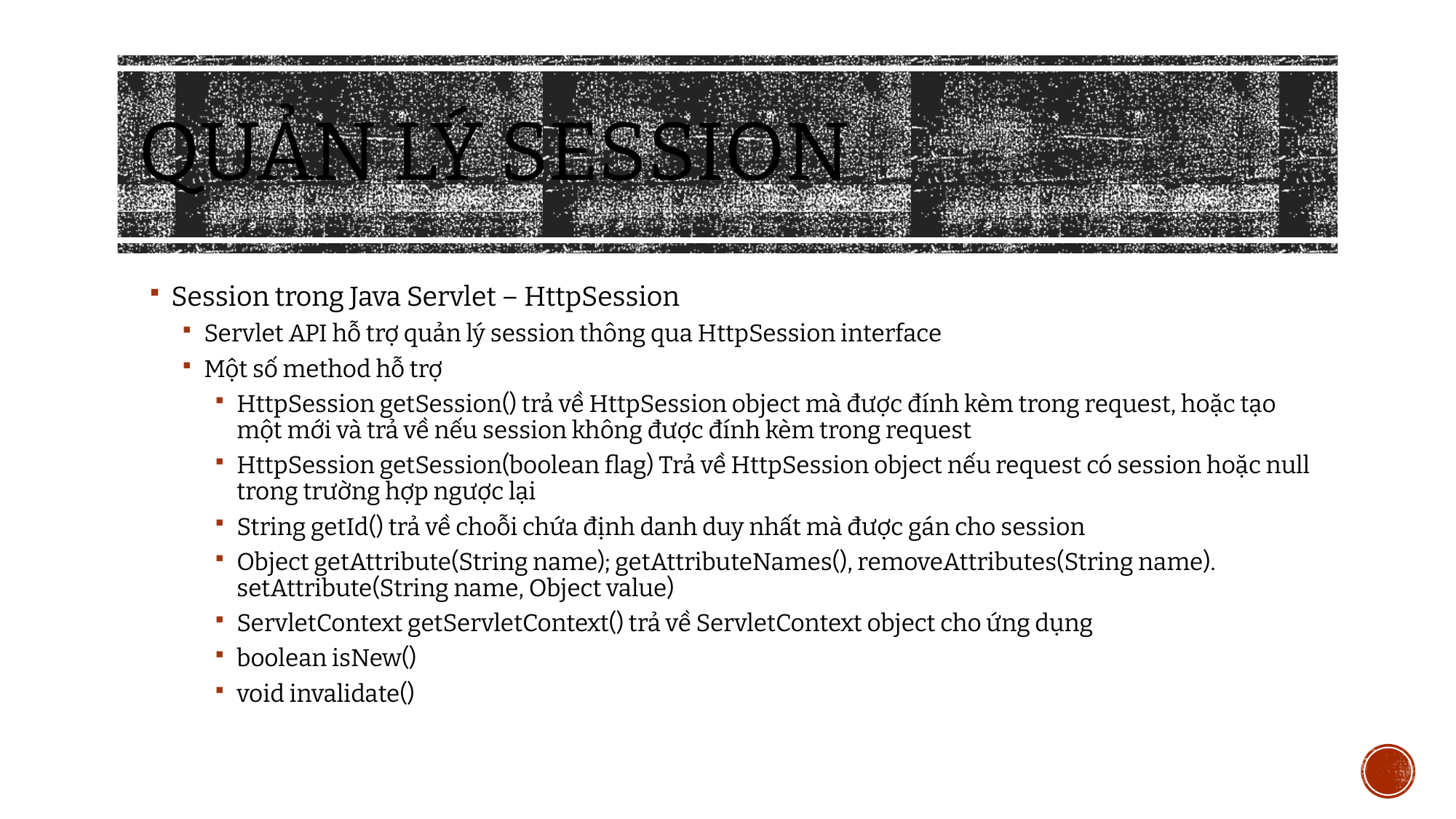

# Quản lý session

Session trong Java Servlet – HttpSession
Servlet API hỗ trợ quản lý session thông qua HttpSession interface
Một số method hỗ trợ
HttpSession getSession() trả về HttpSession object mà được đính kèm trong request, hoặc tạo một mới và trả về nếu session không được đính kèm trong request
HttpSession getSession(boolean flag) Trả về HttpSession object nếu request có session hoặc null trong trường hợp ngược lại
String getId() trả về choỗi chứa định danh duy nhất mà được gán cho session
Object getAttribute(String name); getAttributeNames(), removeAttributes(String name). setAttribute(String name, Object value)
ServletContext getServletContext() trả về ServletContext object cho ứng dụng
boolean isNew()
void invalidate()